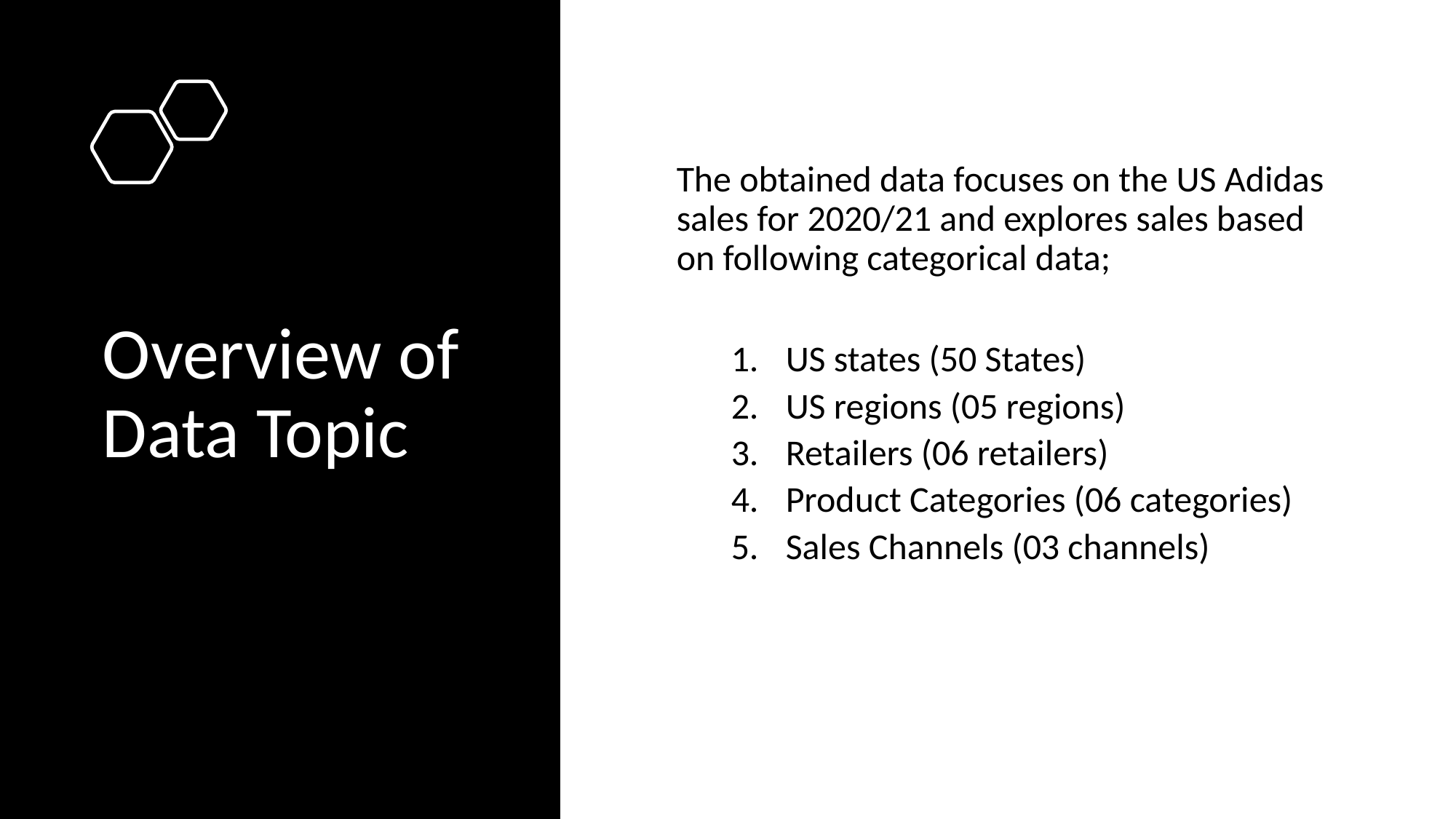

The obtained data focuses on the US Adidas sales for 2020/21 and explores sales based on following categorical data;

US states (50 States)
US regions (05 regions)
Retailers (06 retailers)
Product Categories (06 categories)
Sales Channels (03 channels)

# Overview of Data Topic